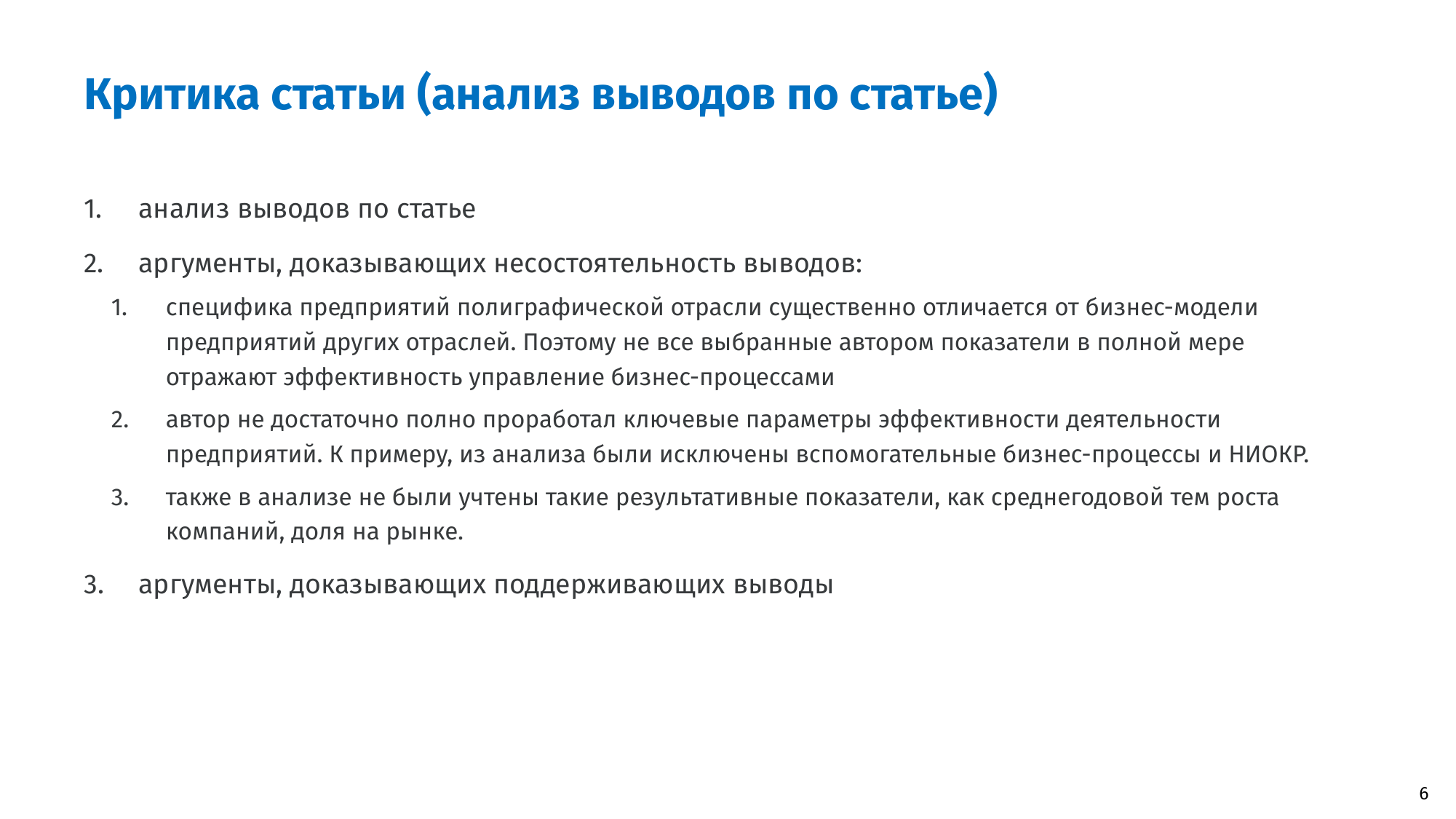

# Критика статьи (анализ выводов по статье)
анализ выводов по статье
аргументы, доказывающих несостоятельность выводов:
специфика предприятий полиграфической отрасли существенно отличается от бизнес-модели предприятий других отраслей. Поэтому не все выбранные автором показатели в полной мере отражают эффективность управление бизнес-процессами
автор не достаточно полно проработал ключевые параметры эффективности деятельности предприятий. К примеру, из анализа были исключены вспомогательные бизнес-процессы и НИОКР.
также в анализе не были учтены такие результативные показатели, как среднегодовой тем роста компаний, доля на рынке.
аргументы, доказывающих поддерживающих выводы
6